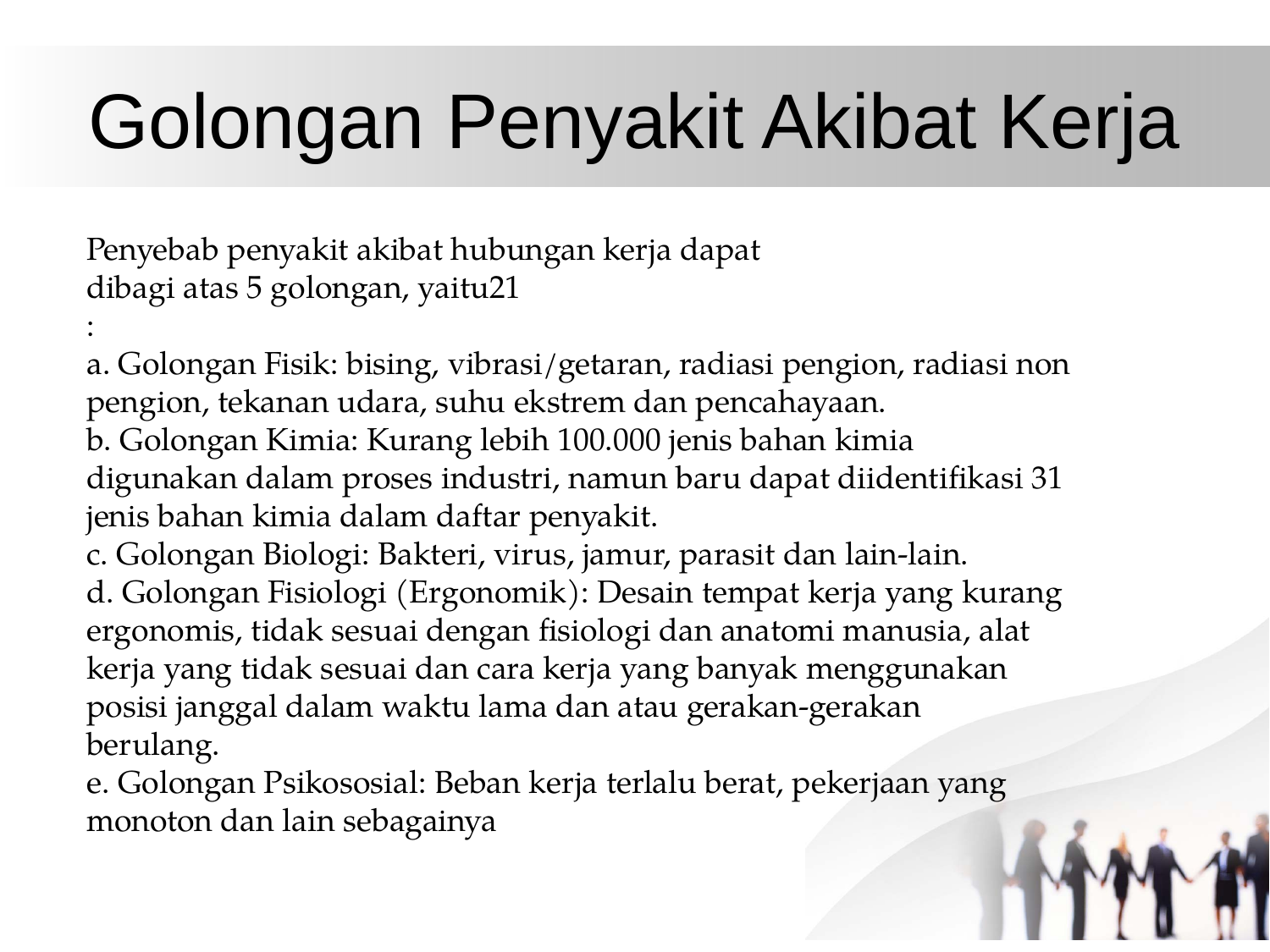

# Golongan Penyakit Akibat Kerja
Penyebab penyakit akibat hubungan kerja dapat
dibagi atas 5 golongan, yaitu21
:
a. Golongan Fisik: bising, vibrasi/getaran, radiasi pengion, radiasi non
pengion, tekanan udara, suhu ekstrem dan pencahayaan.
b. Golongan Kimia: Kurang lebih 100.000 jenis bahan kimia
digunakan dalam proses industri, namun baru dapat diidentifikasi 31
jenis bahan kimia dalam daftar penyakit.
c. Golongan Biologi: Bakteri, virus, jamur, parasit dan lain-lain.
d. Golongan Fisiologi (Ergonomik): Desain tempat kerja yang kurang
ergonomis, tidak sesuai dengan fisiologi dan anatomi manusia, alat
kerja yang tidak sesuai dan cara kerja yang banyak menggunakan
posisi janggal dalam waktu lama dan atau gerakan-gerakan
berulang.
e. Golongan Psikososial: Beban kerja terlalu berat, pekerjaan yang
monoton dan lain sebagainya